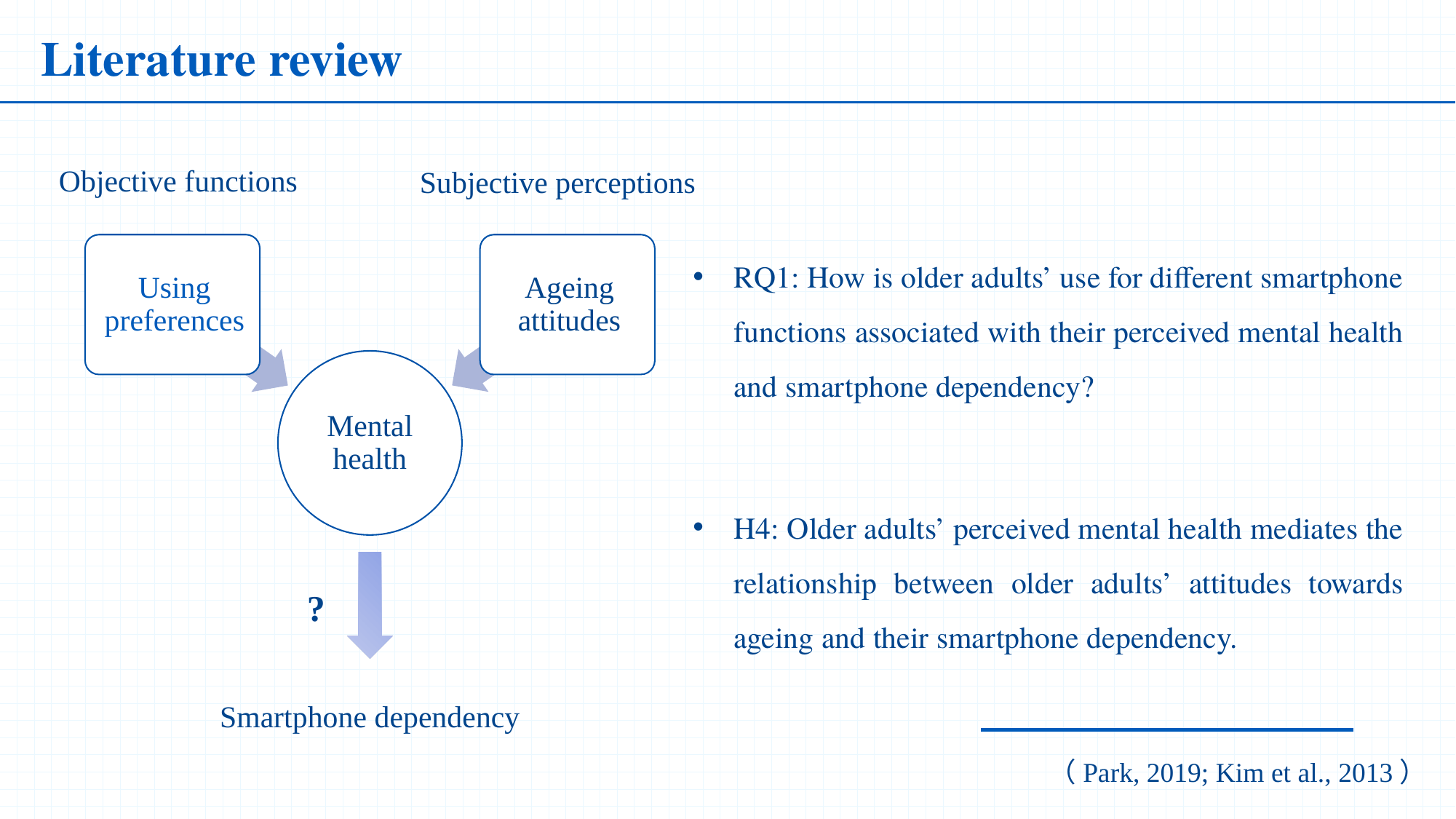

Literature review
Objective functions
Subjective perceptions
RQ1: How is older adults’ use for different smartphone functions associated with their perceived mental health and smartphone dependency?
Mental health
Using preferences
Ageing attitudes
H4: Older adults’ perceived mental health mediates the relationship between older adults’ attitudes towards ageing and their smartphone dependency.
?

Smartphone dependency
（Park, 2019; Kim et al., 2013）